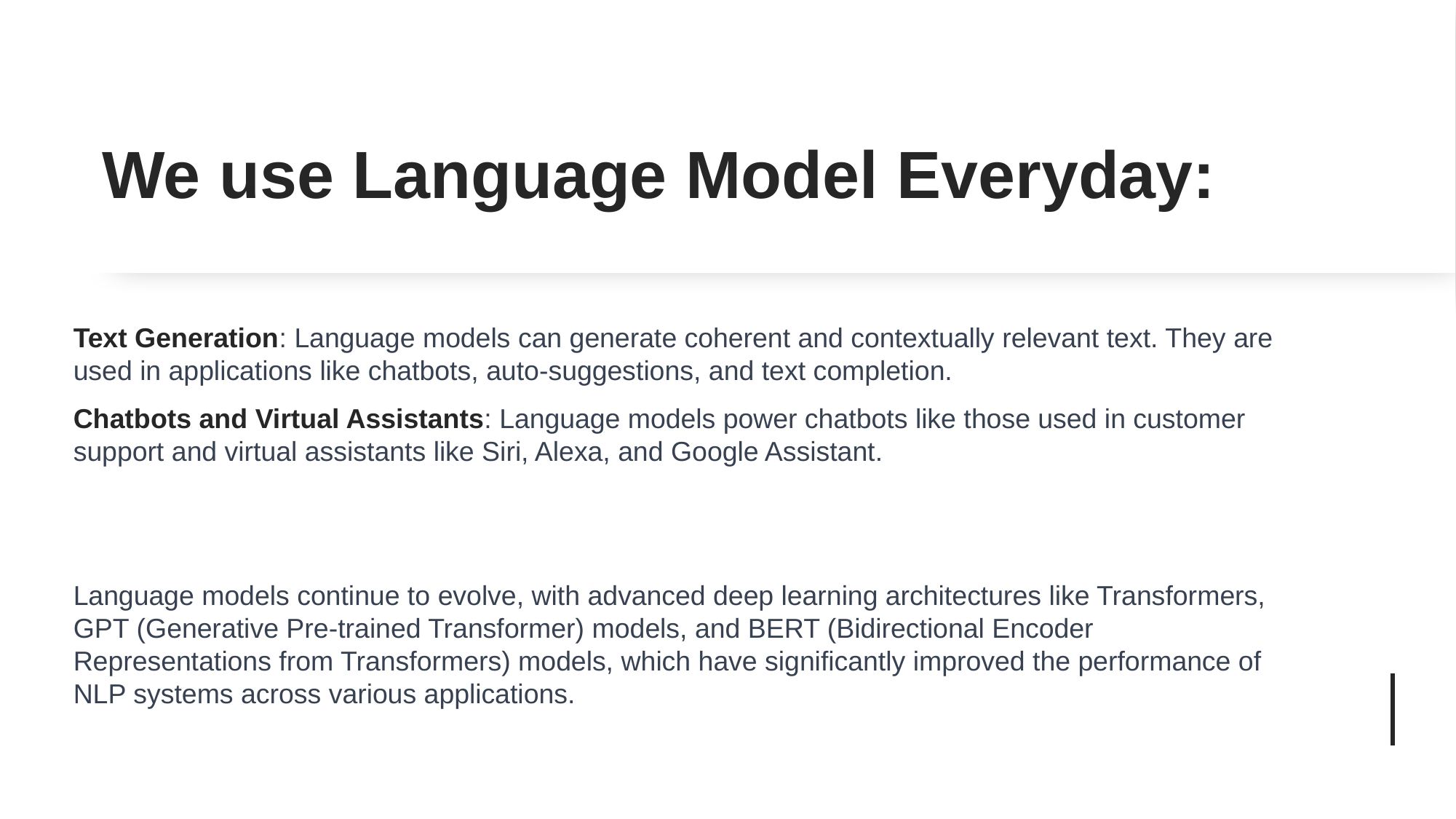

# We use Language Model Everyday:
Text Generation: Language models can generate coherent and contextually relevant text. They are used in applications like chatbots, auto-suggestions, and text completion.
Chatbots and Virtual Assistants: Language models power chatbots like those used in customer support and virtual assistants like Siri, Alexa, and Google Assistant.

Language models continue to evolve, with advanced deep learning architectures like Transformers, GPT (Generative Pre-trained Transformer) models, and BERT (Bidirectional Encoder Representations from Transformers) models, which have significantly improved the performance of NLP systems across various applications.